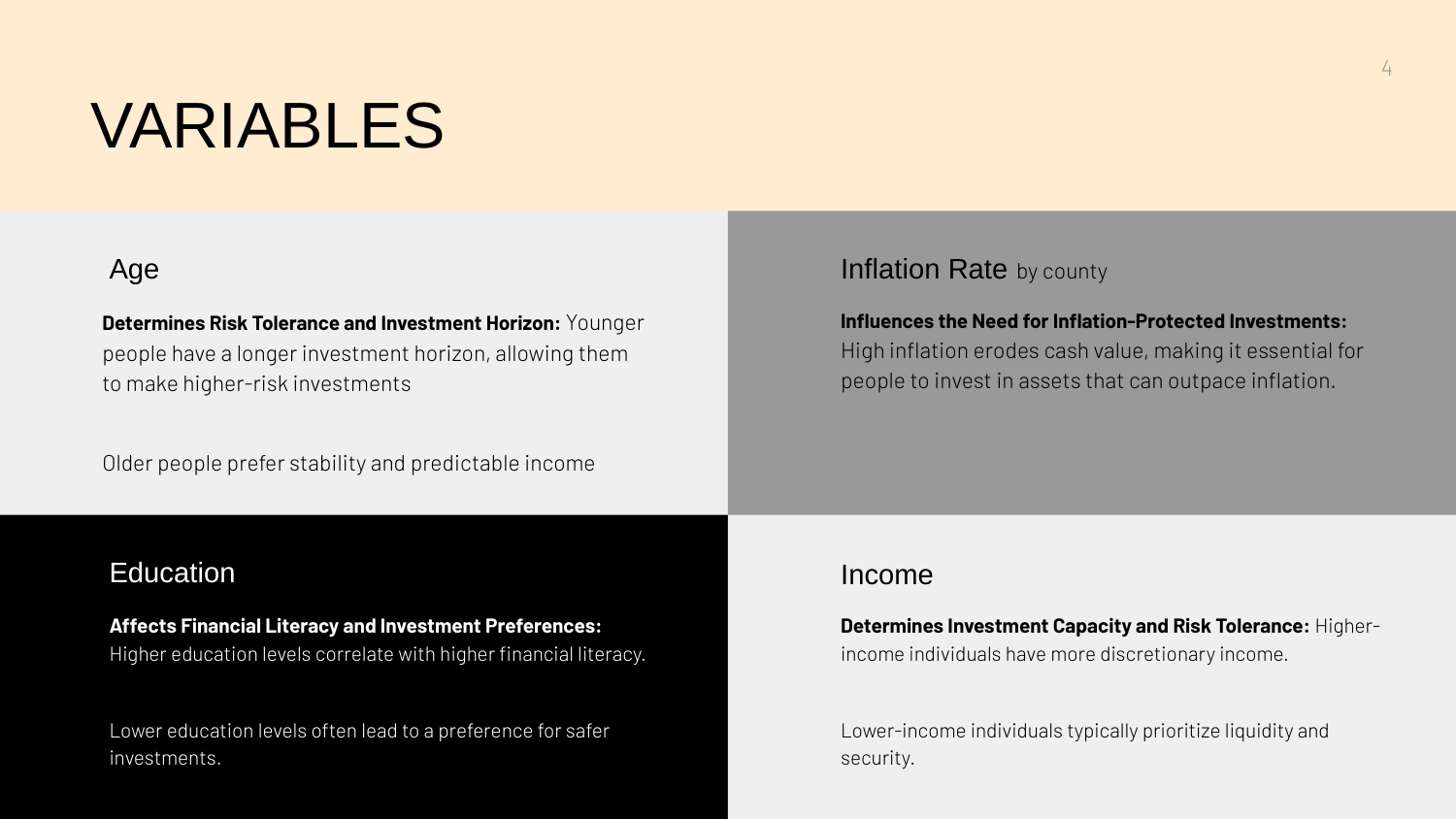

4
VARIABLES
Inflation Rate by county
Age
Determines Risk Tolerance and Investment Horizon: Younger people have a longer investment horizon, allowing them to make higher-risk investments
Older people prefer stability and predictable income

Influences the Need for Inflation-Protected Investments: High inflation erodes cash value, making it essential for people to invest in assets that can outpace inflation.
Education
Income
Affects Financial Literacy and Investment Preferences: Higher education levels correlate with higher financial literacy.
Lower education levels often lead to a preference for safer investments.
Determines Investment Capacity and Risk Tolerance: Higher-income individuals have more discretionary income.
Lower-income individuals typically prioritize liquidity and security.